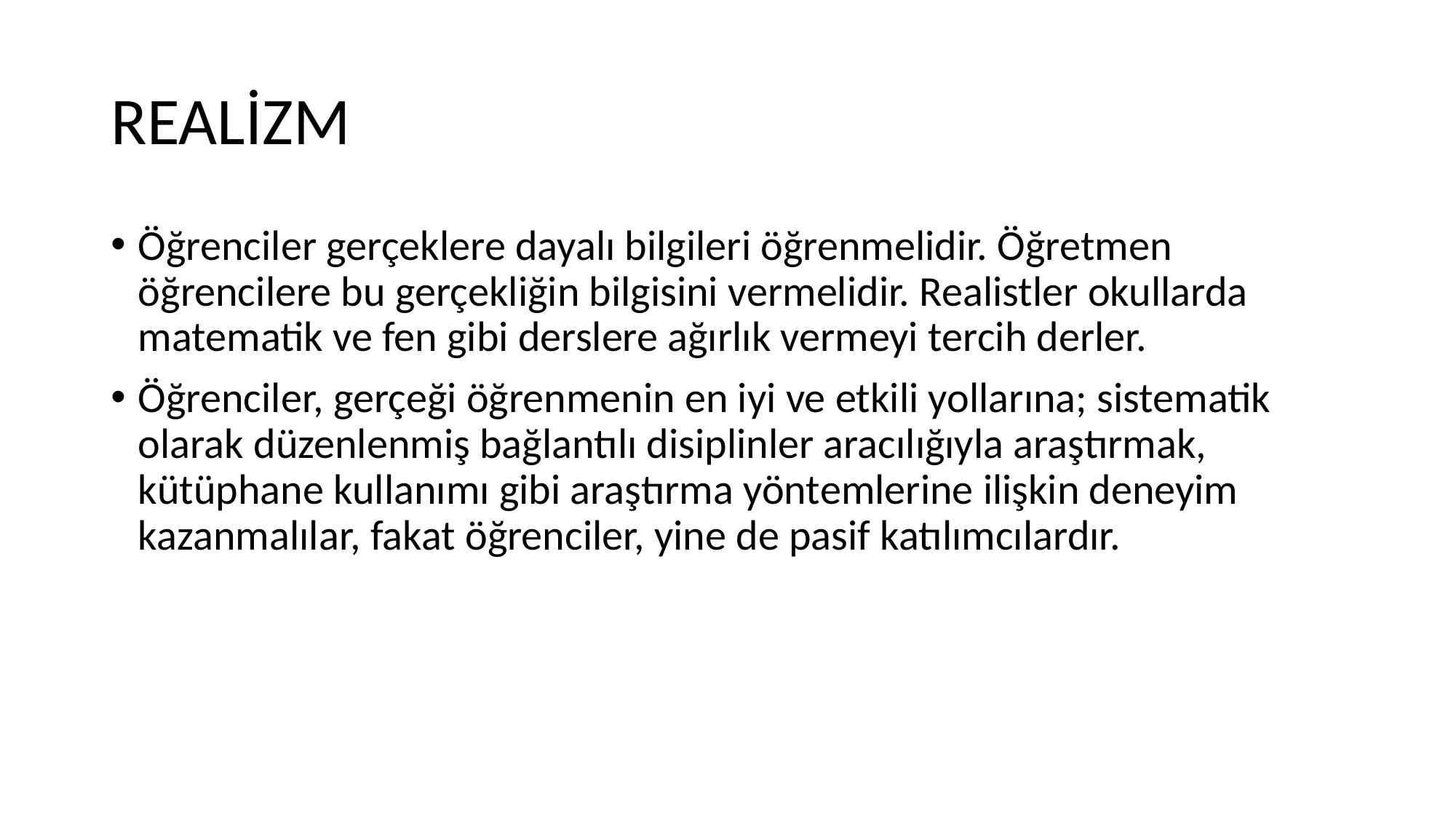

# REALİZM
Öğrenciler gerçeklere dayalı bilgileri öğrenmelidir. Öğretmen öğrencilere bu gerçekliğin bilgisini vermelidir. Realistler okullarda matematik ve fen gibi derslere ağırlık vermeyi tercih derler.
Öğrenciler, gerçeği öğrenmenin en iyi ve etkili yollarına; sistematik olarak düzenlenmiş bağlantılı disiplinler aracılığıyla araştırmak, kütüphane kullanımı gibi araştırma yöntemlerine ilişkin deneyim kazanmalılar, fakat öğrenciler, yine de pasif katılımcılardır.